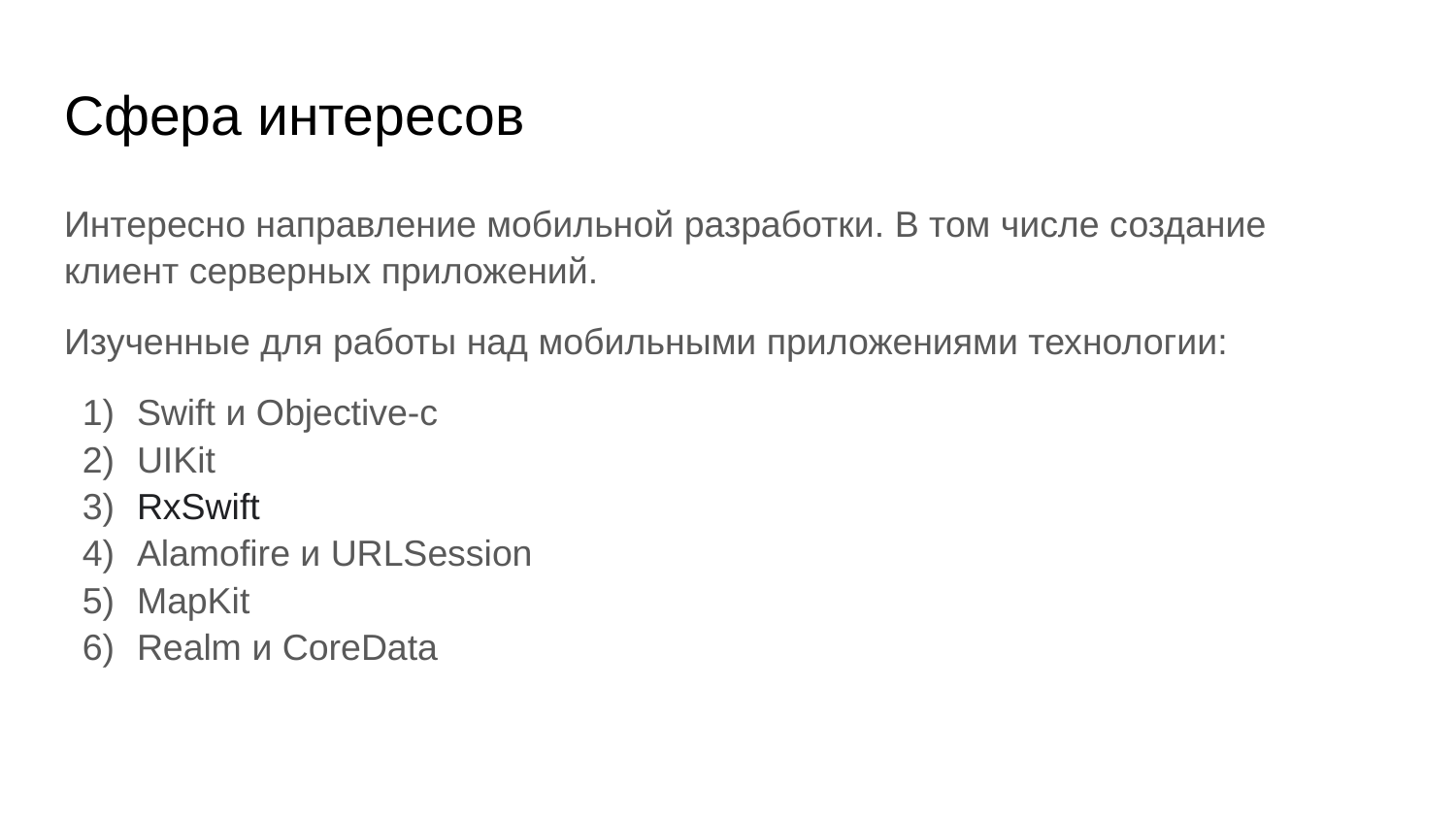

# Сфера интересов
Интересно направление мобильной разработки. В том числе создание клиент серверных приложений.
Изученные для работы над мобильными приложениями технологии:
Swift и Objective-c
UIKit
RxSwift
Alamofire и URLSession
MapKit
Realm и CoreData